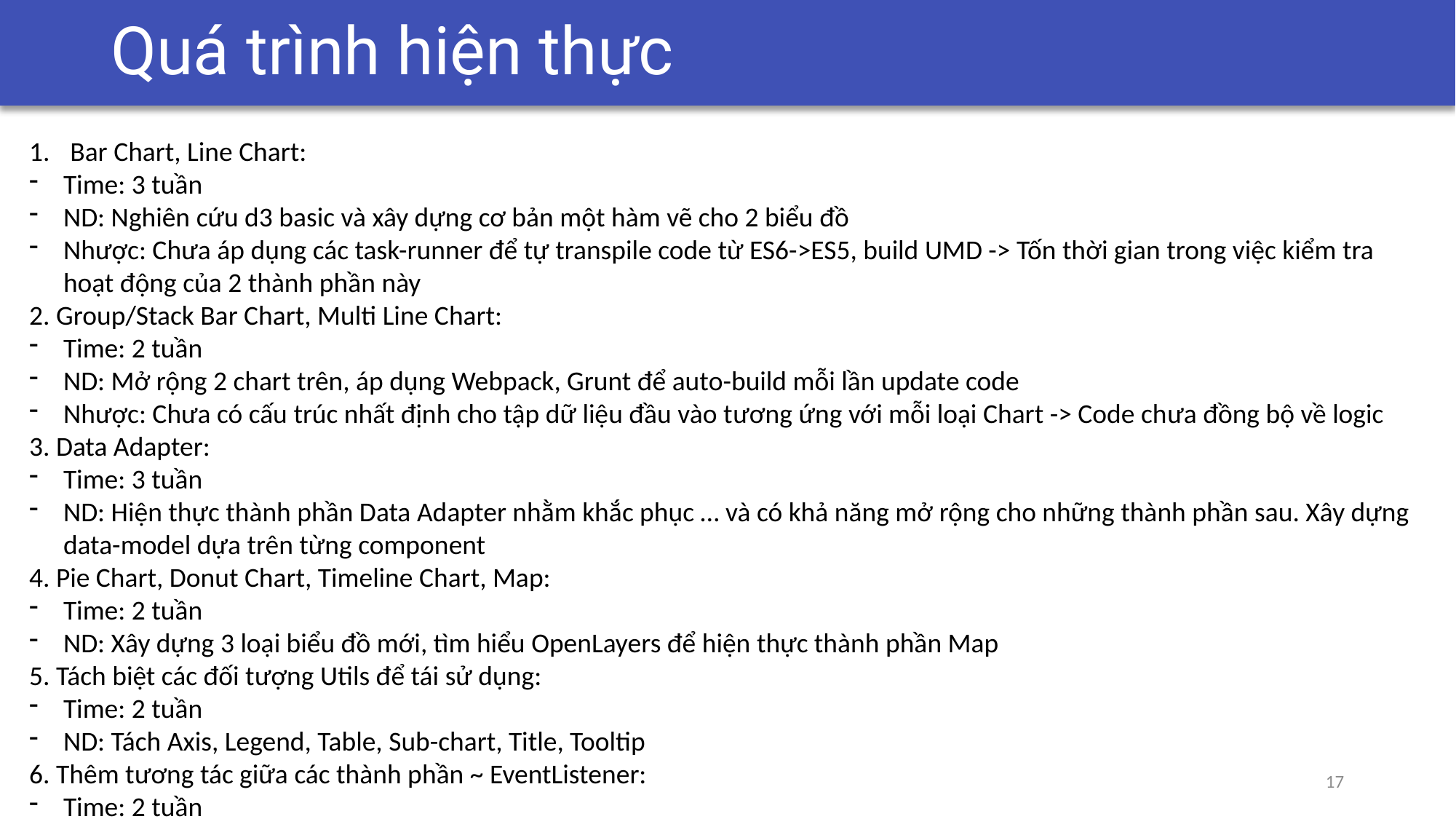

# Bài toán đặt ra
Quá trình hiện thực
Bar Chart, Line Chart:
Time: 3 tuần
ND: Nghiên cứu d3 basic và xây dựng cơ bản một hàm vẽ cho 2 biểu đồ
Nhược: Chưa áp dụng các task-runner để tự transpile code từ ES6->ES5, build UMD -> Tốn thời gian trong việc kiểm tra hoạt động của 2 thành phần này
2. Group/Stack Bar Chart, Multi Line Chart:
Time: 2 tuần
ND: Mở rộng 2 chart trên, áp dụng Webpack, Grunt để auto-build mỗi lần update code
Nhược: Chưa có cấu trúc nhất định cho tập dữ liệu đầu vào tương ứng với mỗi loại Chart -> Code chưa đồng bộ về logic
3. Data Adapter:
Time: 3 tuần
ND: Hiện thực thành phần Data Adapter nhằm khắc phục … và có khả năng mở rộng cho những thành phần sau. Xây dựng data-model dựa trên từng component
4. Pie Chart, Donut Chart, Timeline Chart, Map:
Time: 2 tuần
ND: Xây dựng 3 loại biểu đồ mới, tìm hiểu OpenLayers để hiện thực thành phần Map
5. Tách biệt các đối tượng Utils để tái sử dụng:
Time: 2 tuần
ND: Tách Axis, Legend, Table, Sub-chart, Title, Tooltip
6. Thêm tương tác giữa các thành phần ~ EventListener:
Time: 2 tuần
ND: Dựa trên khóa ‘data-ref’ từ thành phần DataAdapter, dùng để truy cập đến các thành phần một cách đồng bộ, gồm: Hover, Click, Mousemove. Gọi chung thành phần này là EventListener
-    TODO: Bắt đầu triển khai thư viện để nhận feedback người dùng
9. Release, hoàn chỉnh CI-CD để mở rộng thư viện về sau dễ dàng:
Time: 2 tuần
ND: Hiện thực document, hosting mainpage, TravisCI, Codecov
7. Tái cấu trúc lại để đồng bộ chart skeleton, setOption, updateChart, updateMap:
Time: 2 tuần
ND: Tách biệt từng option trong các thành phần, khi đó set/get các option có thể thông qua A.set(‘key’, ‘value’) ~ setOption, hiện thực chức năng updateChart
Unit Test:
Time: 3 tuần
ND: Sử dụng Karma, PhantomJS -> Test
17